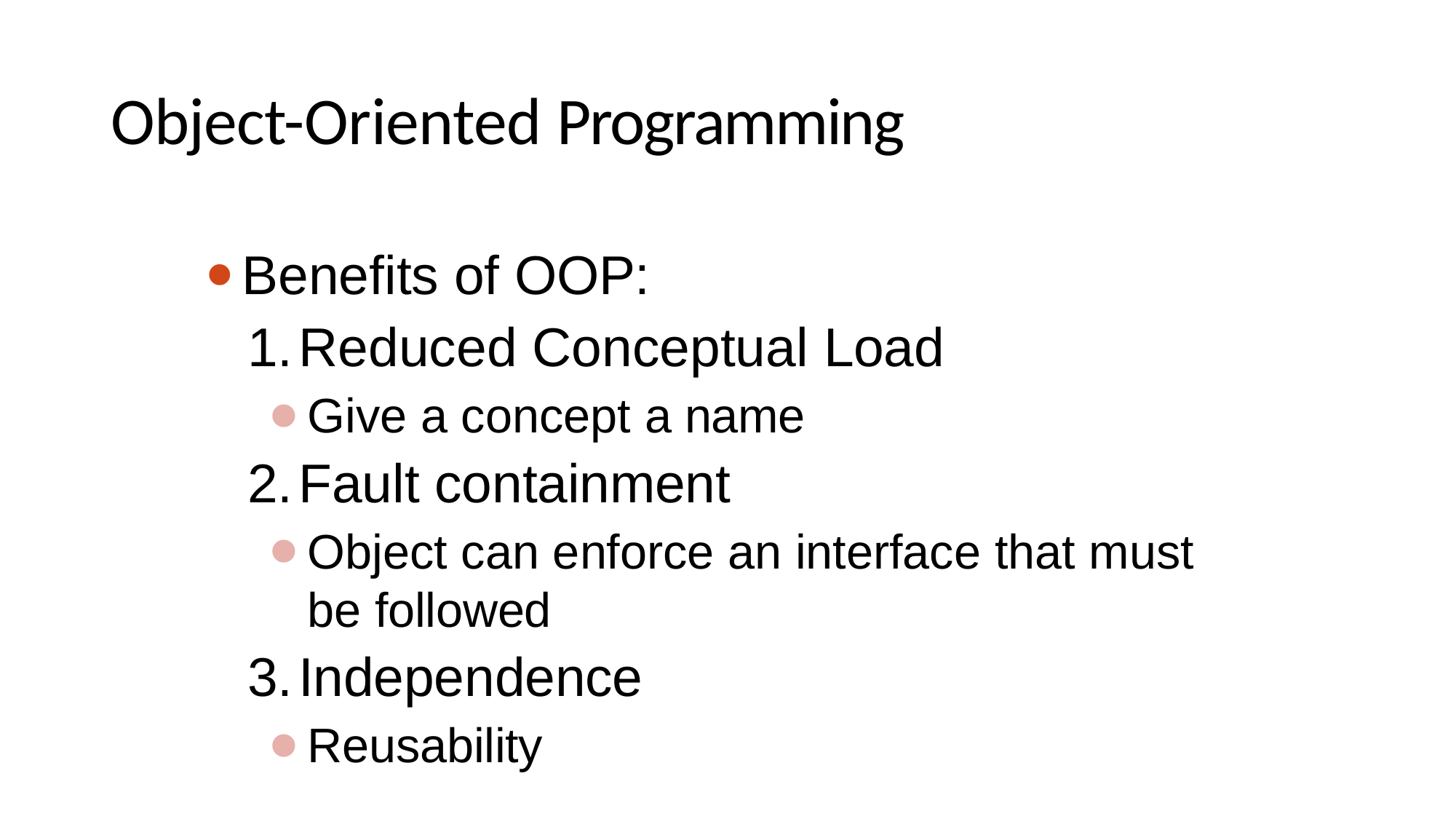

# Object-Oriented Programming
Benefits of OOP:
Reduced Conceptual Load
Give a concept a name
Fault containment
Object can enforce an interface that must be followed
Independence
Reusability